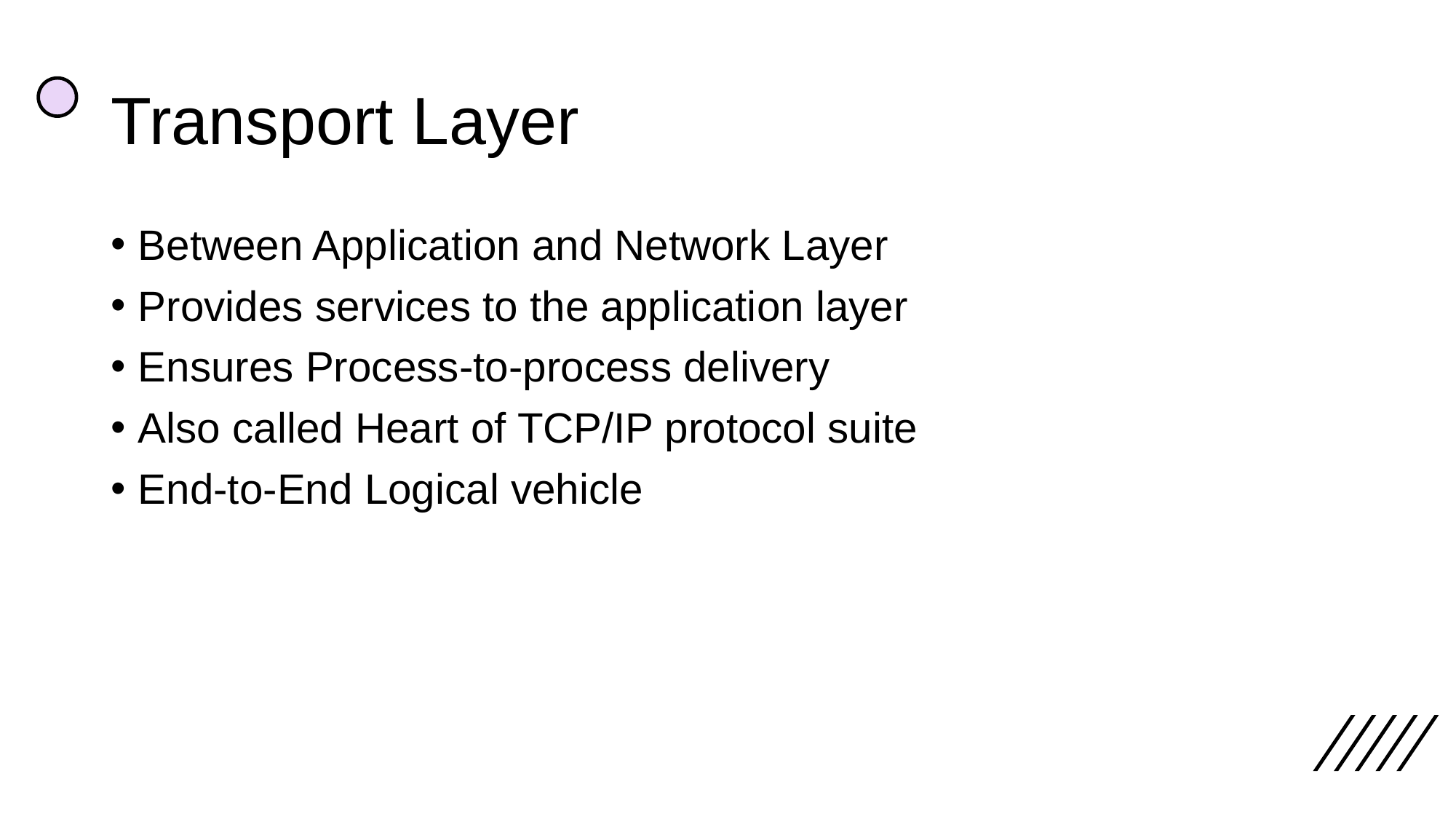

# Transport Layer
Between Application and Network Layer
Provides services to the application layer
Ensures Process-to-process delivery
Also called Heart of TCP/IP protocol suite
End-to-End Logical vehicle